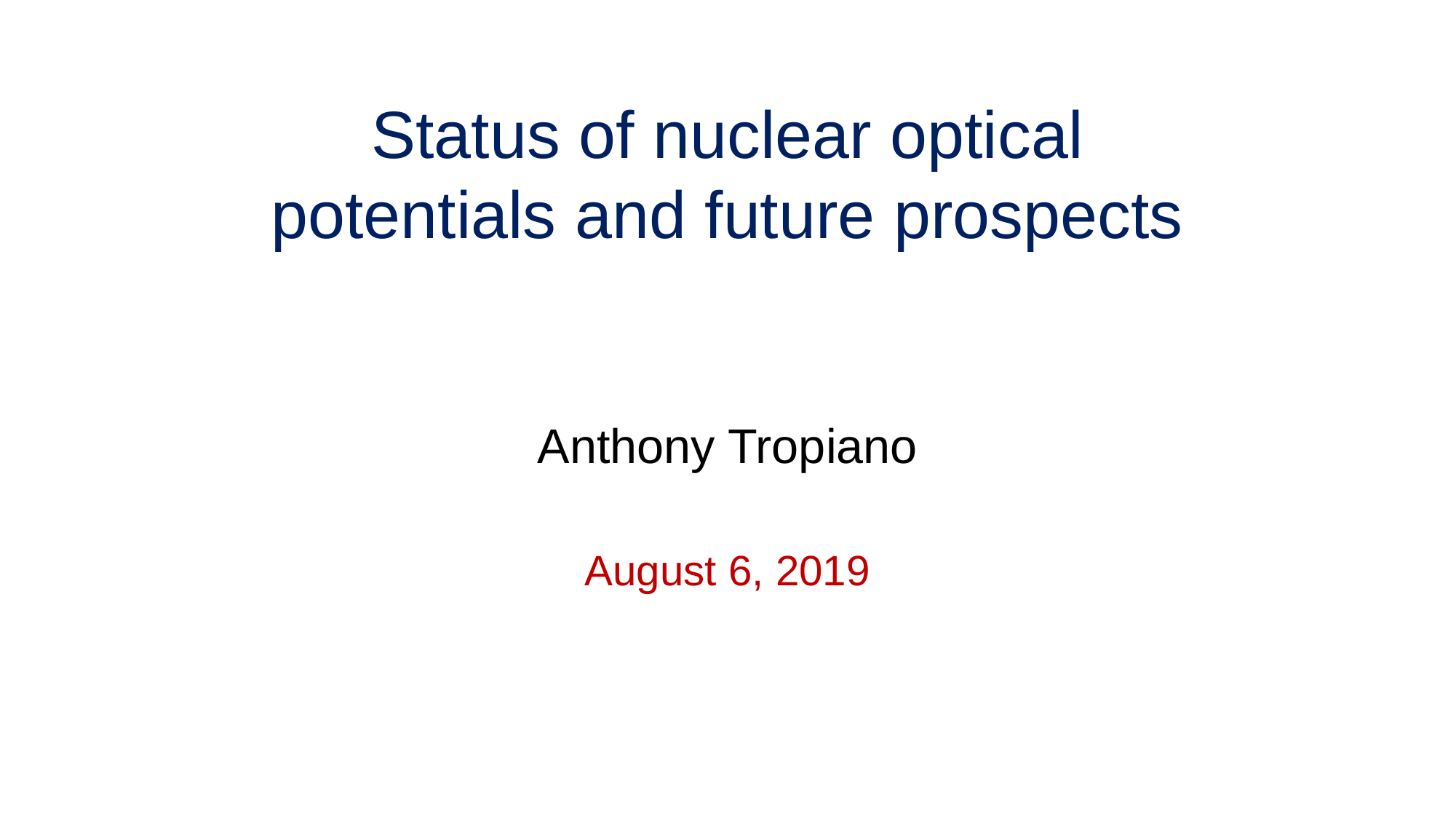

# Status of nuclear optical potentials and future prospects
Anthony Tropiano

August 6, 2019